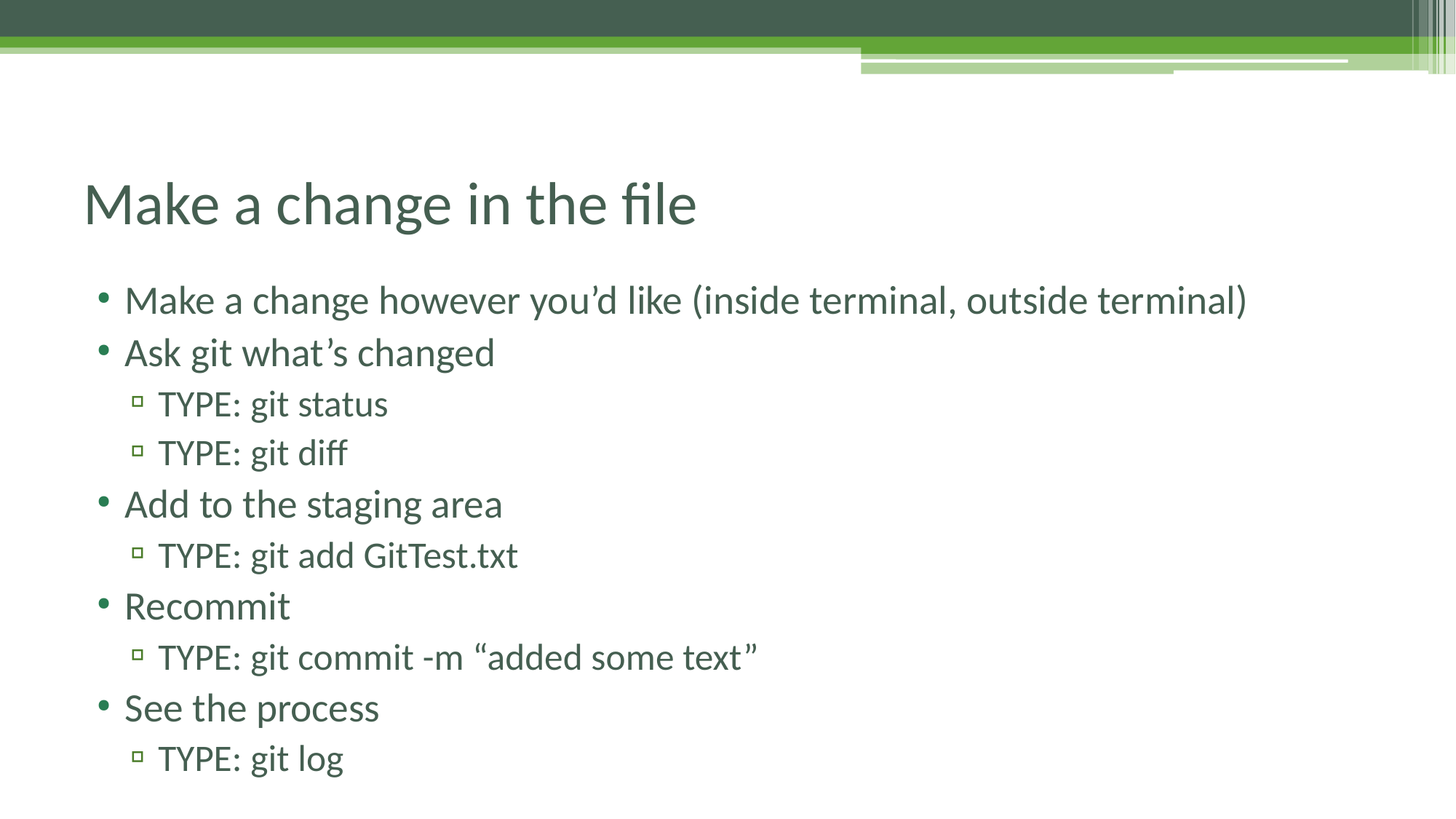

# Make a change in the file
Make a change however you’d like (inside terminal, outside terminal)
Ask git what’s changed
TYPE: git status
TYPE: git diff
Add to the staging area
TYPE: git add GitTest.txt
Recommit
TYPE: git commit -m “added some text”
See the process
TYPE: git log